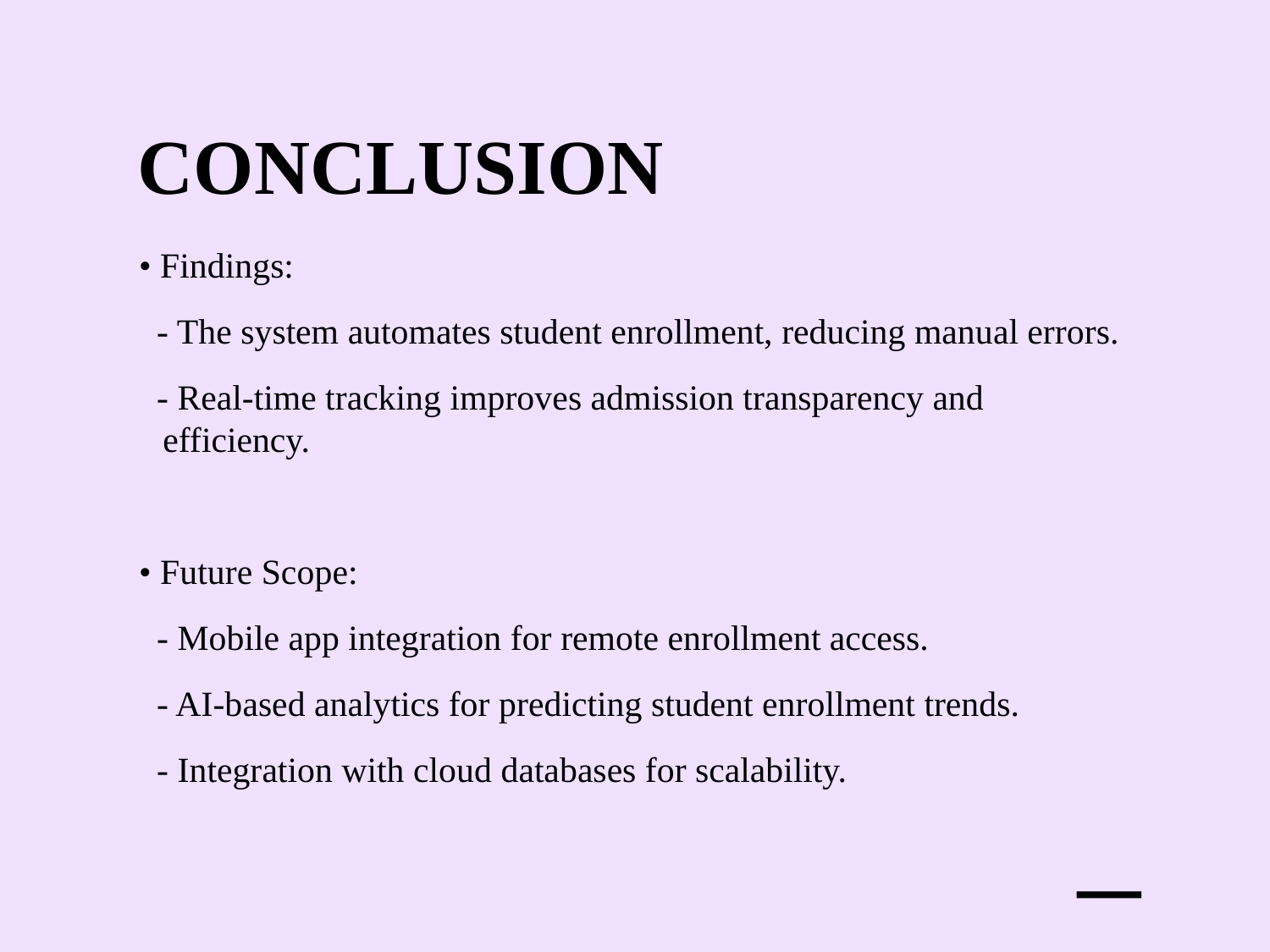

# Conclusion
• Findings:
  - The system automates student enrollment, reducing manual errors.
  - Real-time tracking improves admission transparency and efficiency.

• Future Scope:
  - Mobile app integration for remote enrollment access.
  - AI-based analytics for predicting student enrollment trends.
  - Integration with cloud databases for scalability.